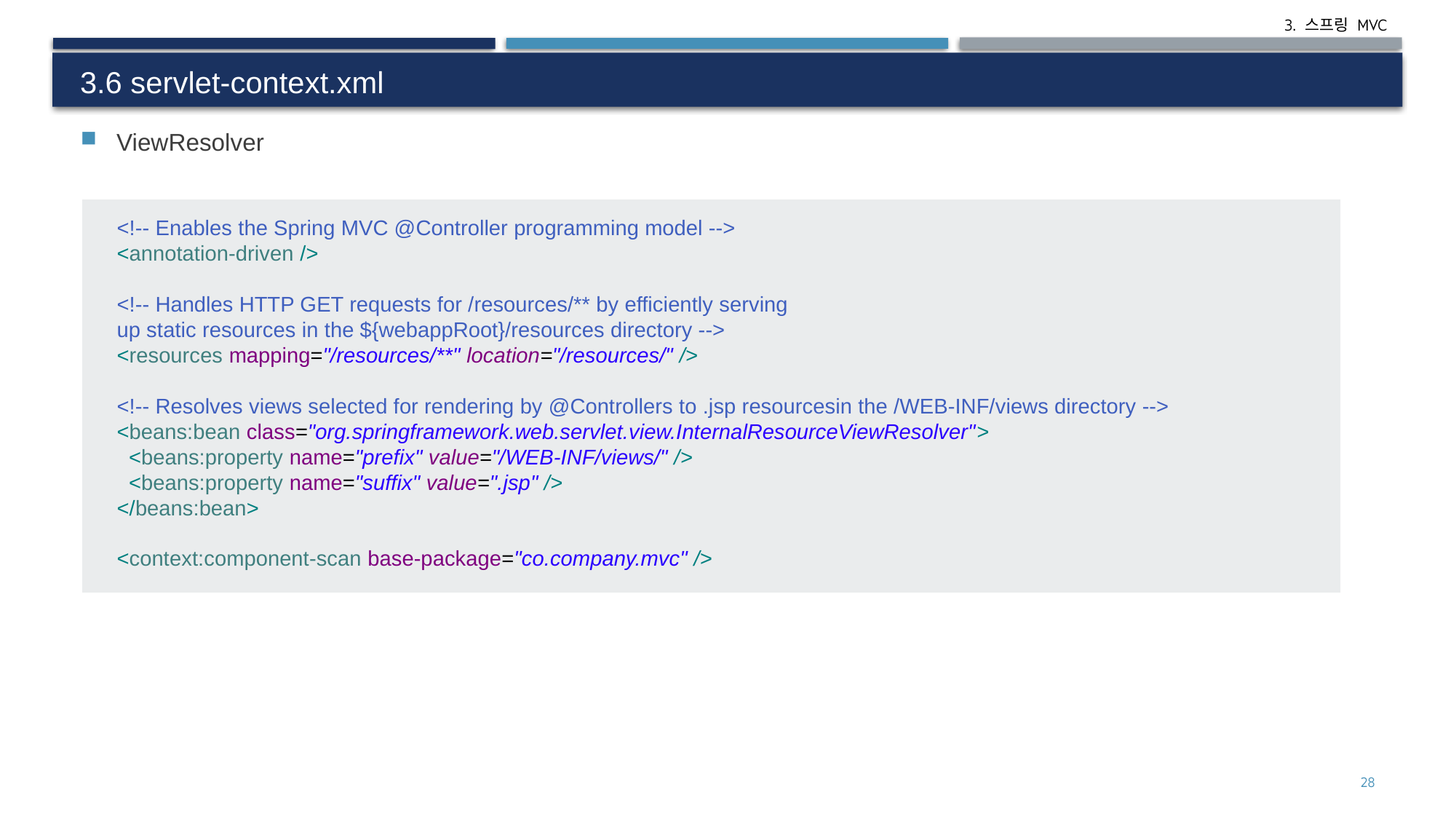

3.6 servlet-context.xml
# ViewResolver

<!-- Enables the Spring MVC @Controller programming model -->
<annotation-driven />

<!-- Handles HTTP GET requests for /resources/** by efficiently serving
up static resources in the ${webappRoot}/resources directory -->
<resources mapping="/resources/**" location="/resources/" />

<!-- Resolves views selected for rendering by @Controllers to .jsp resourcesin the /WEB-INF/views directory -->
<beans:bean class="org.springframework.web.servlet.view.InternalResourceViewResolver">
  <beans:property name="prefix" value="/WEB-INF/views/" />
  <beans:property name="suffix" value=".jsp" />
</beans:bean>

<context:component-scan base-package="co.company.mvc" />
28